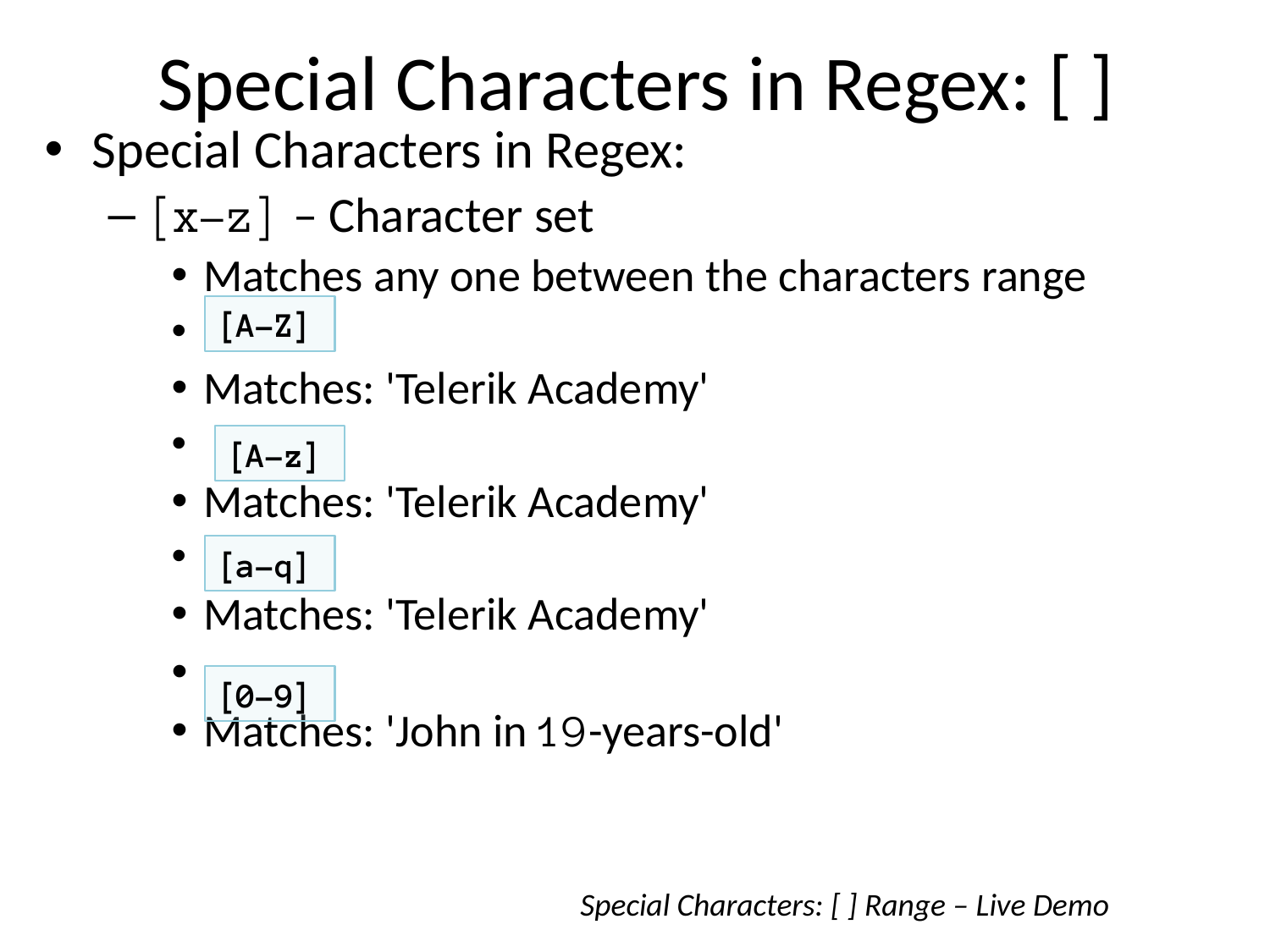

# Special Characters in Regex: [ ]
Special Characters in Regex:
[x-z] – Character set
Matches any one between the characters range

Matches: 'Telerik Academy'

Matches: 'Telerik Academy'

Matches: 'Telerik Academy'

Matches: 'John in 19-years-old'
[A-Z]
[A-z]
[a-q]
[0-9]
Special Characters: [ ] Range – Live Demo